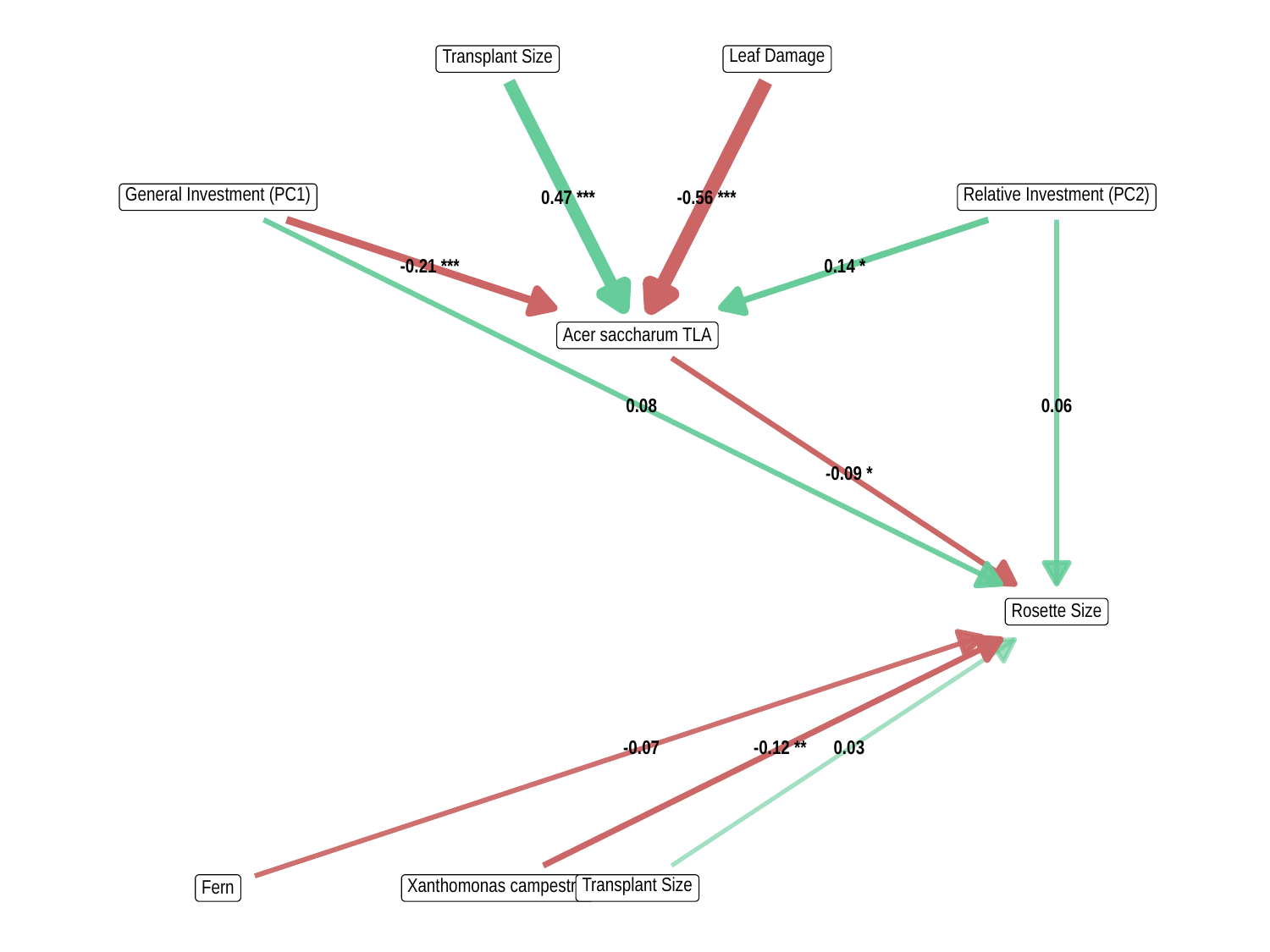

Leaf Damage
Transplant Size

General Investment (PC1)
Relative Investment (PC2)
0.47 ***
-0.56 ***

-0.21 ***
0.14 *

Acer saccharum TLA

0.08
0.06
-0.09 *

Rosette Size

-0.12 **
-0.07
0.03

Transplant Size
Xanthomonas campestris
Fern